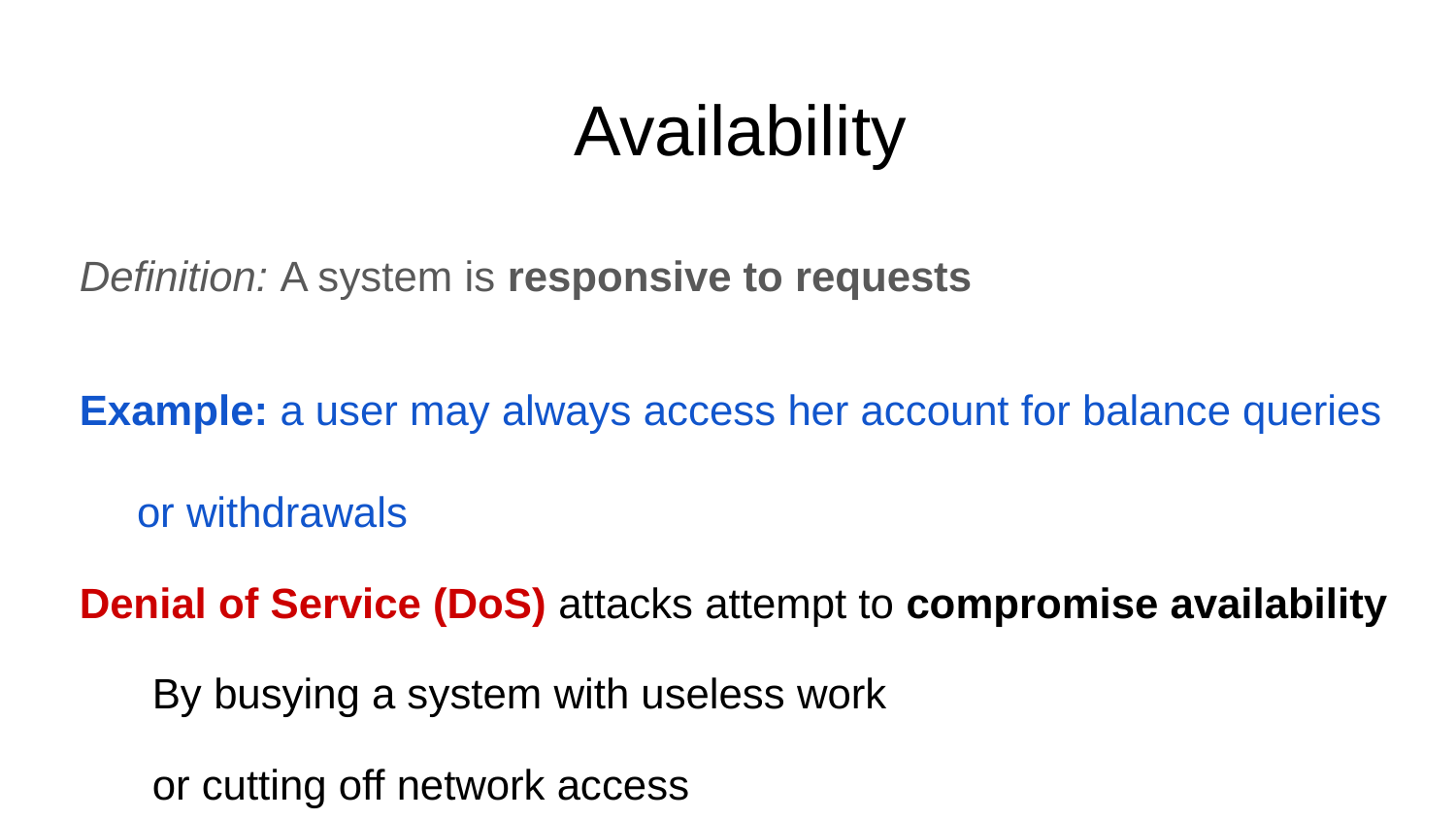

# Availability
Definition: A system is responsive to requests
Example: a user may always access her account for balance queries or withdrawals
Denial of Service (DoS) attacks attempt to compromise availability
By busying a system with useless work
or cutting off network access